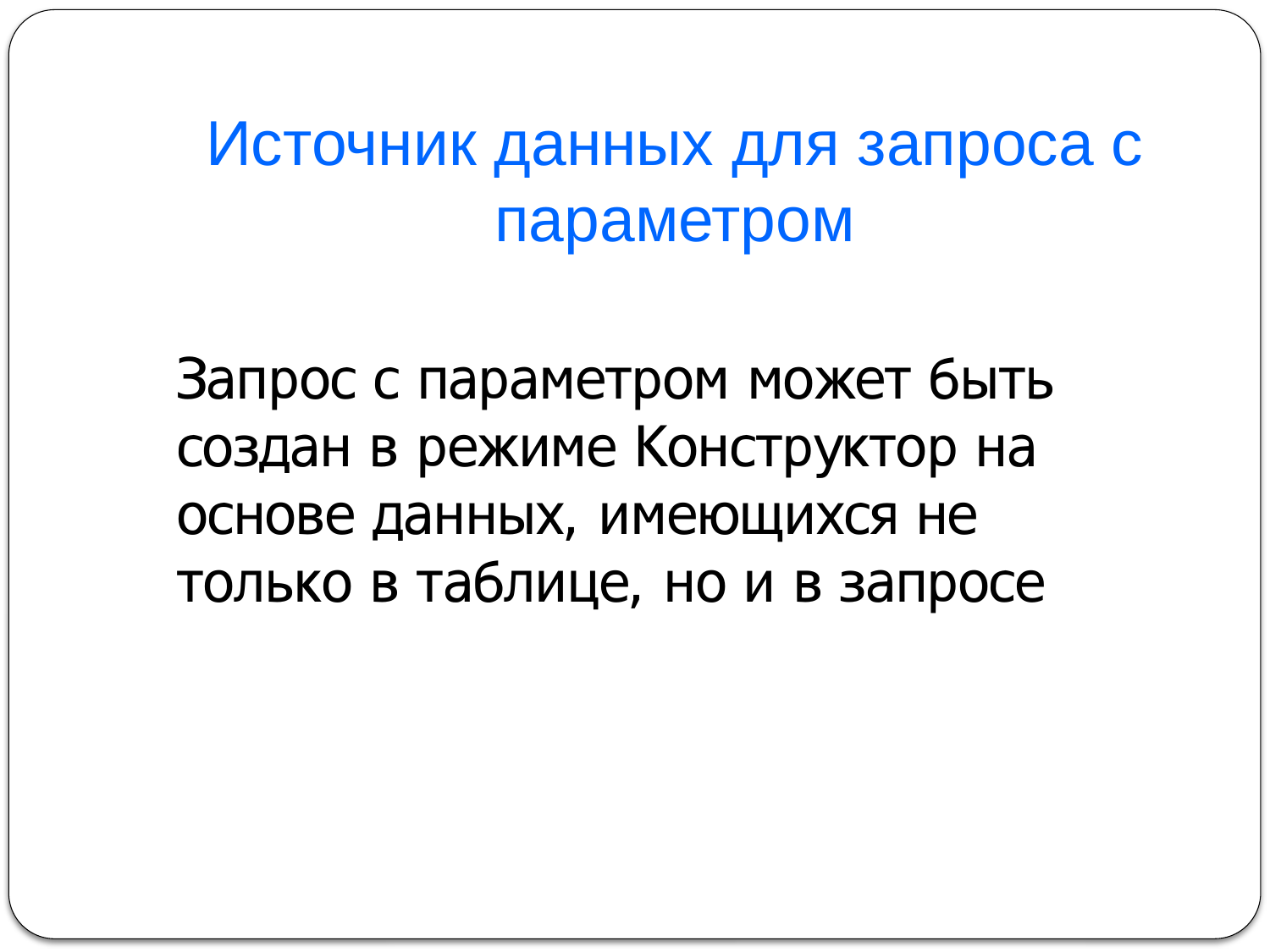

Источник данных для запроса с параметром
Запрос с параметром может быть создан в режиме Конструктор на основе данных, имеющихся не только в таблице, но и в запросе